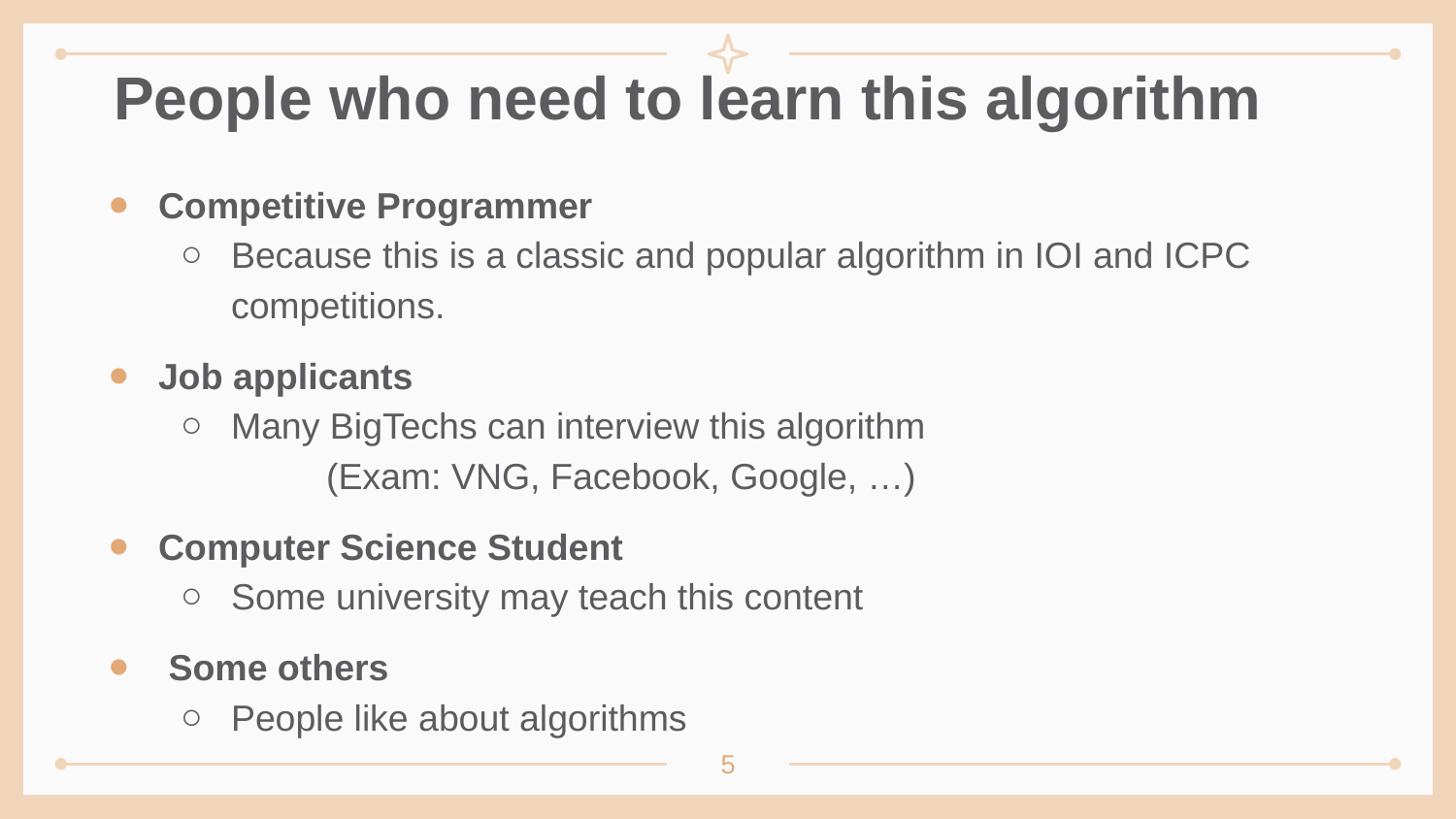

# People who need to learn this algorithm
Competitive Programmer
Because this is a classic and popular algorithm in IOI and ICPC competitions.
Job applicants
Many BigTechs can interview this algorithm
	(Exam: VNG, Facebook, Google, …)
Computer Science Student
Some university may teach this content
 Some others
People like about algorithms
5